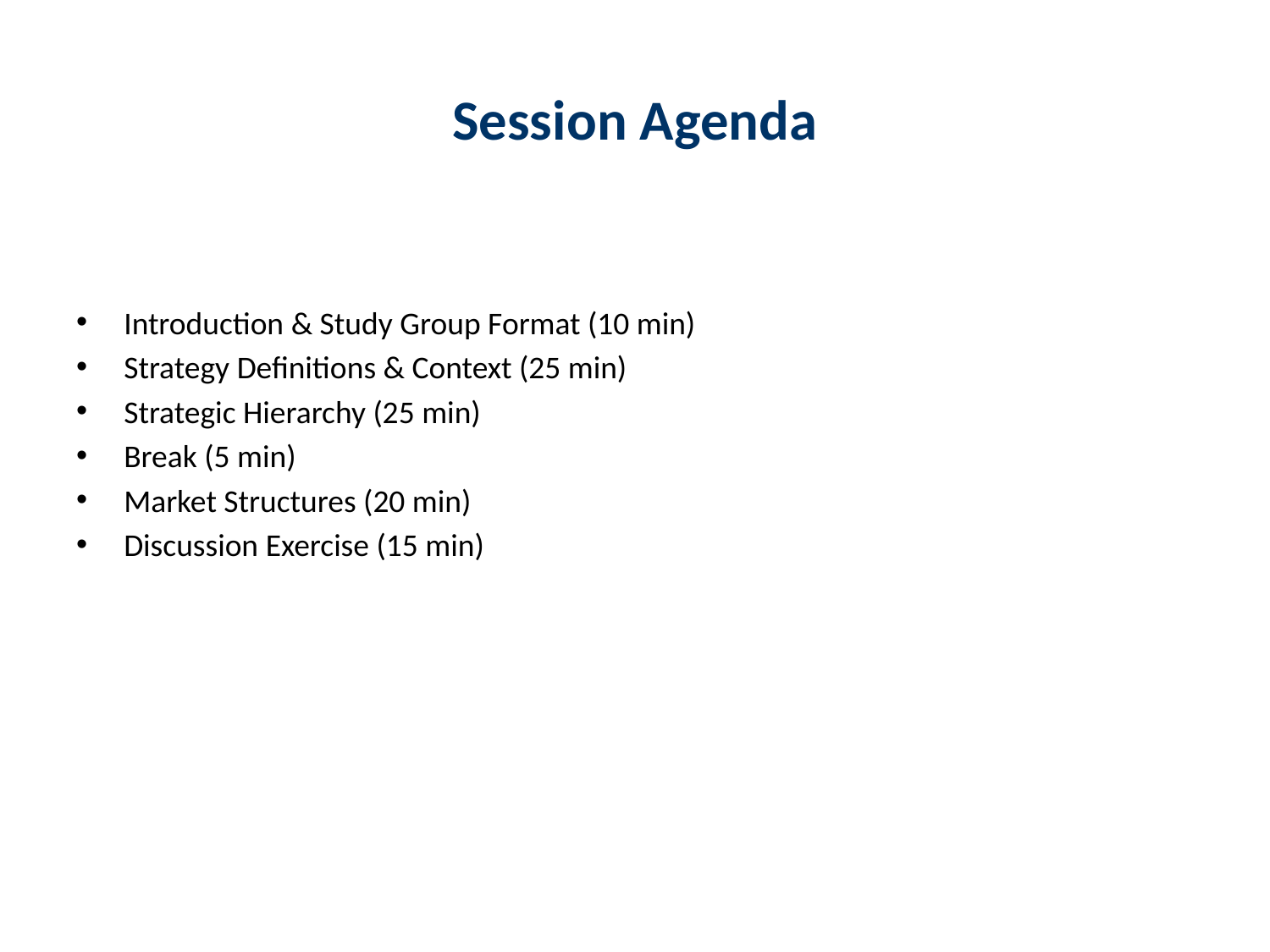

# Session Agenda

Introduction & Study Group Format (10 min)
Strategy Definitions & Context (25 min)
Strategic Hierarchy (25 min)
Break (5 min)
Market Structures (20 min)
Discussion Exercise (15 min)